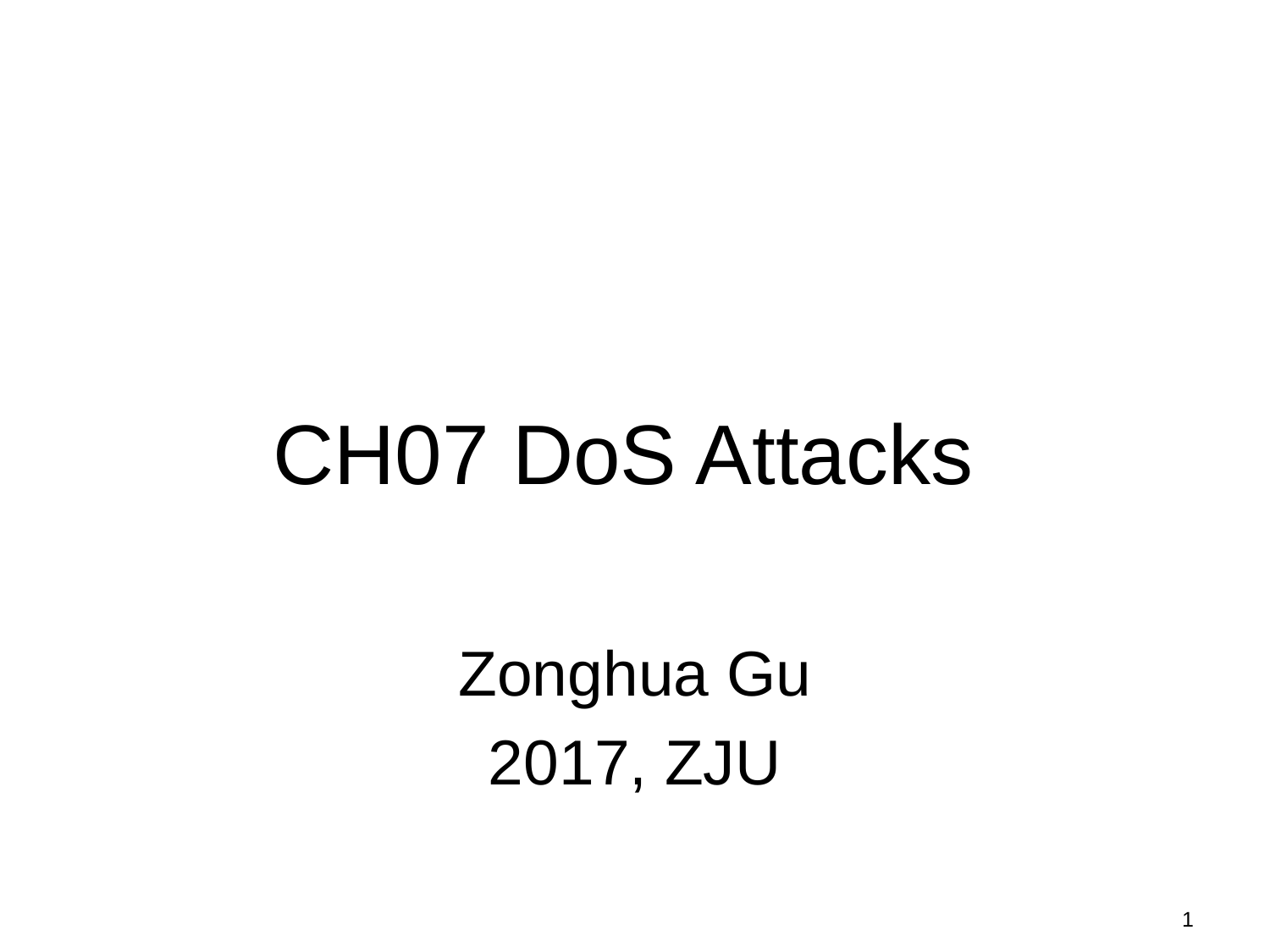

# CH07 DoS Attacks
Zonghua Gu
2017, ZJU
1